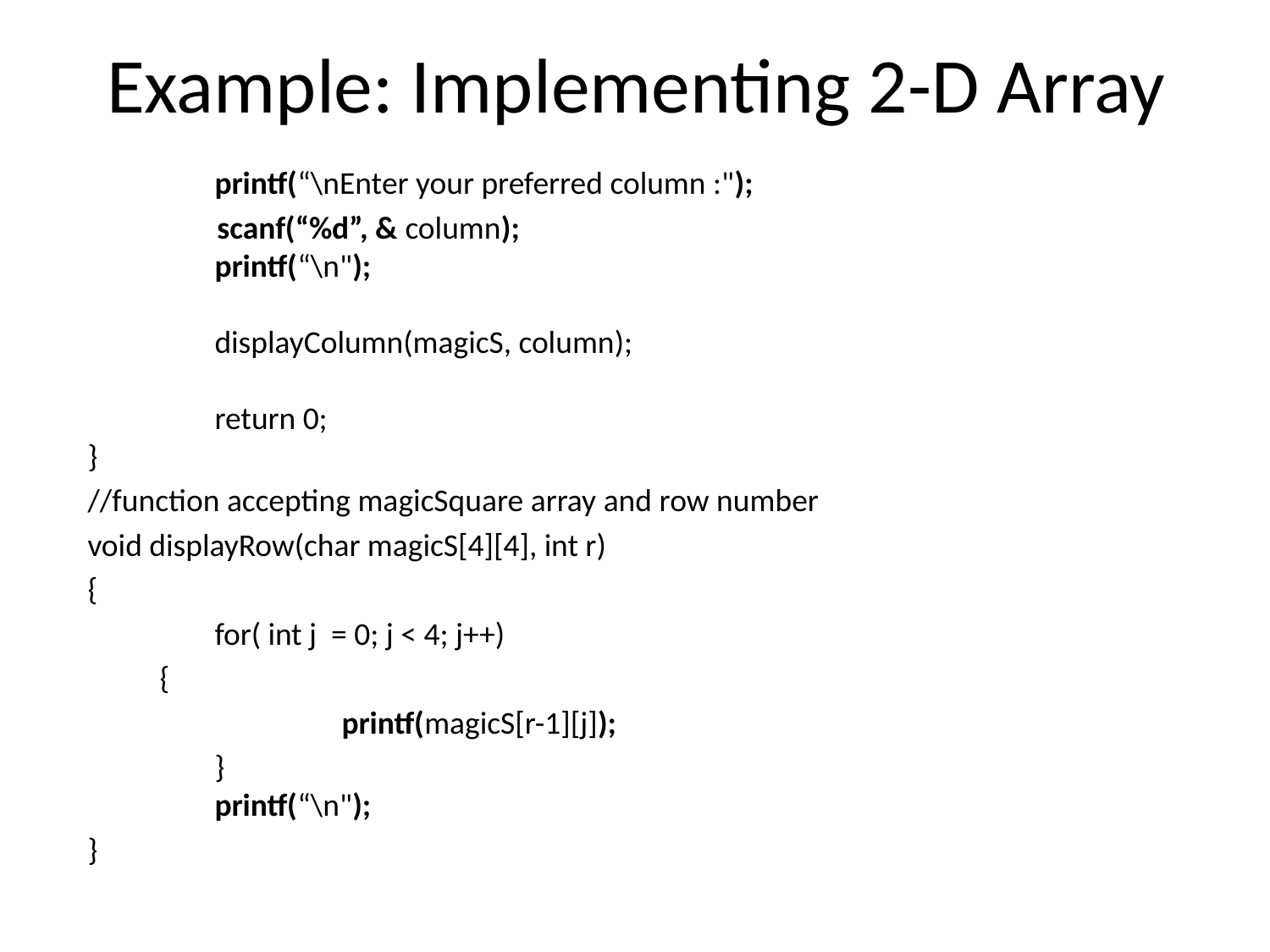

# Example: Implementing 2-D Array
	printf(“\nEnter your preferred column :");
                  scanf(“%d”, & column);
	printf(“\n");

	displayColumn(magicS, column);

	return 0;
}
//function accepting magicSquare array and row number
void displayRow(char magicS[4][4], int r)
{
	for( int j  = 0; j < 4; j++)
          {
		printf(magicS[r-1][j]);
	}
	printf(“\n");
}